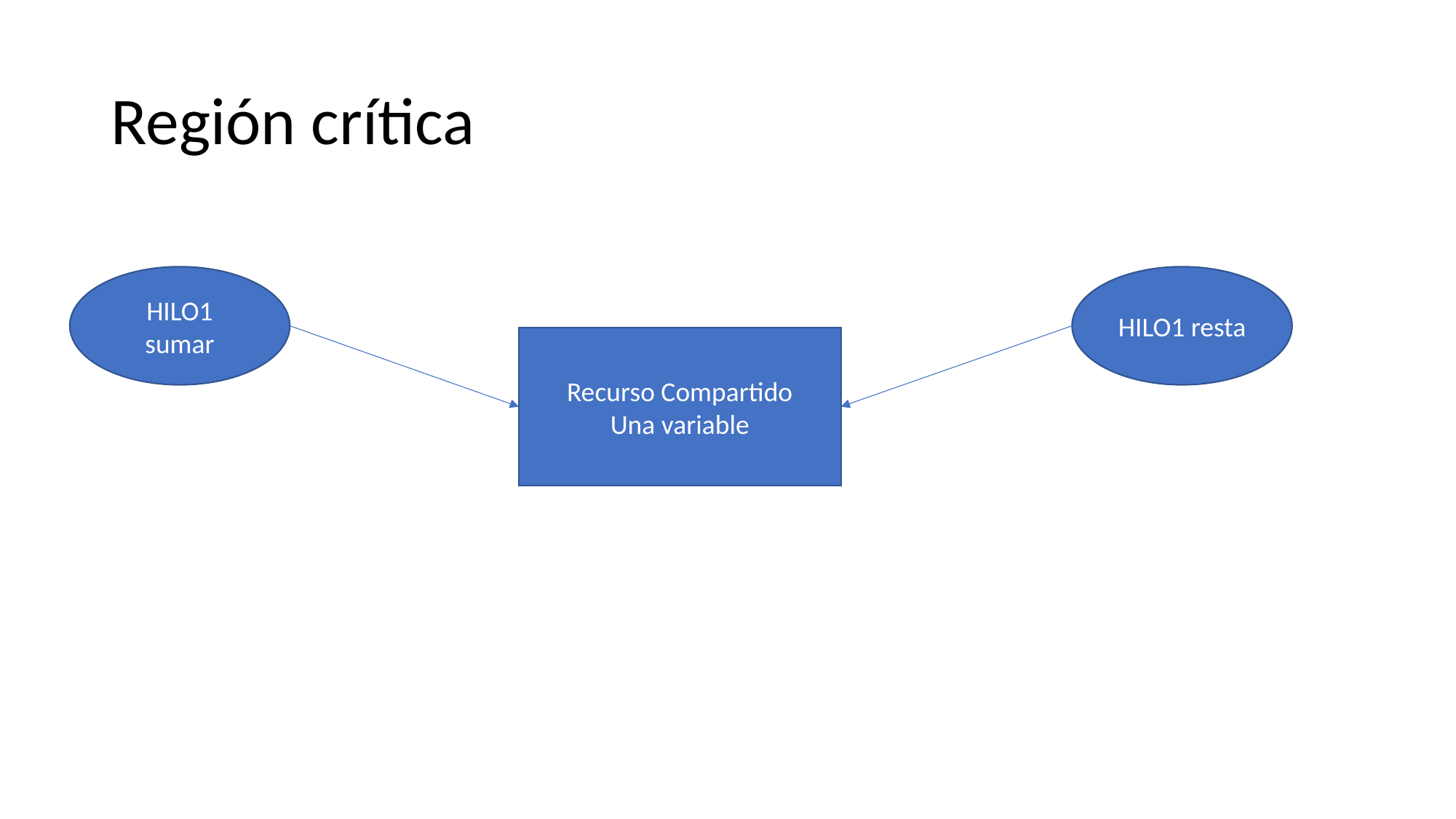

# Región crítica
HILO1 resta
HILO1 sumar
Recurso Compartido
Una variable